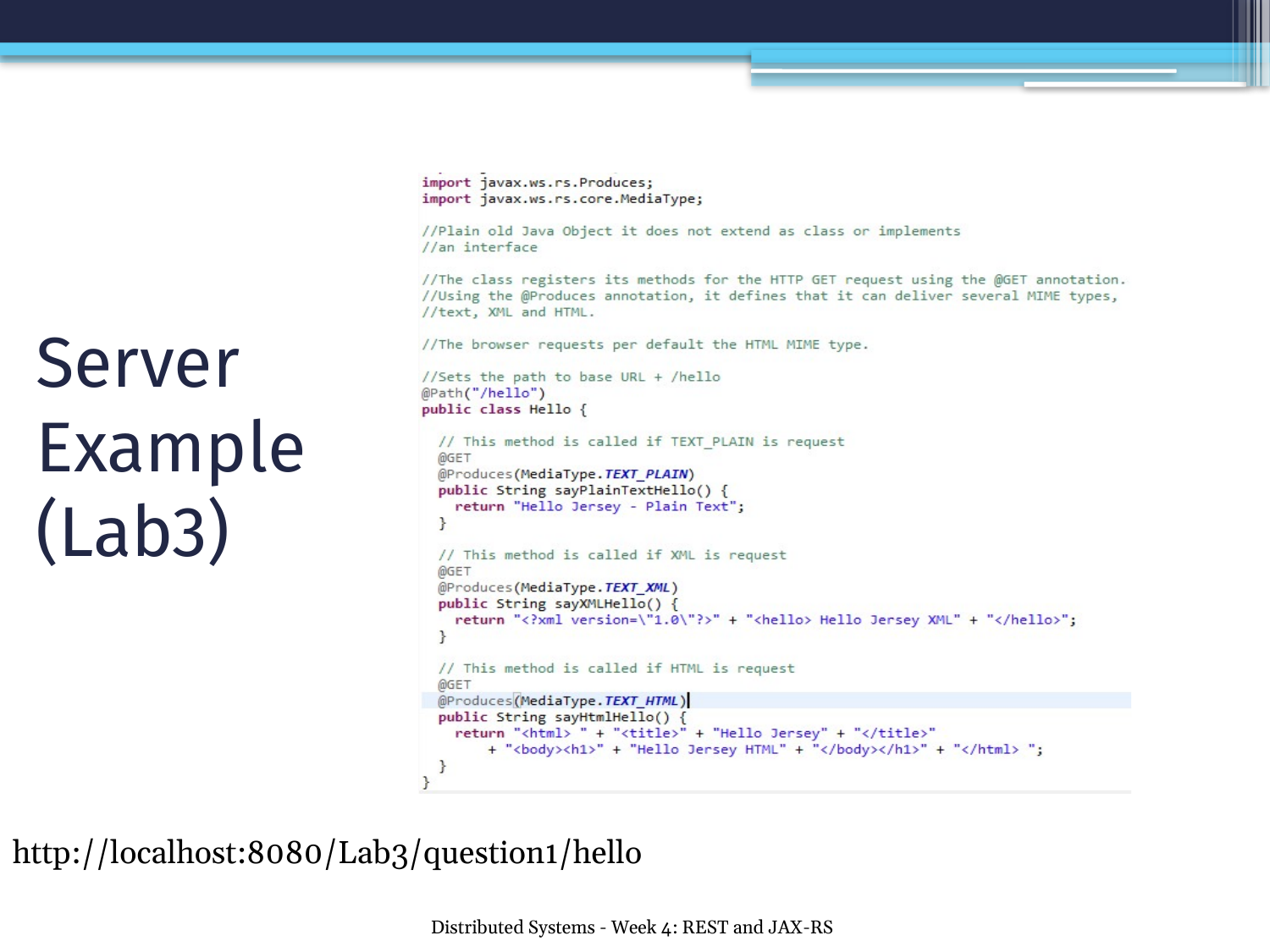

# Server  Example (Lab3)
http://localhost:8080/Lab3/question1/hello
Distributed Systems - Week 4: REST and JAX-RS